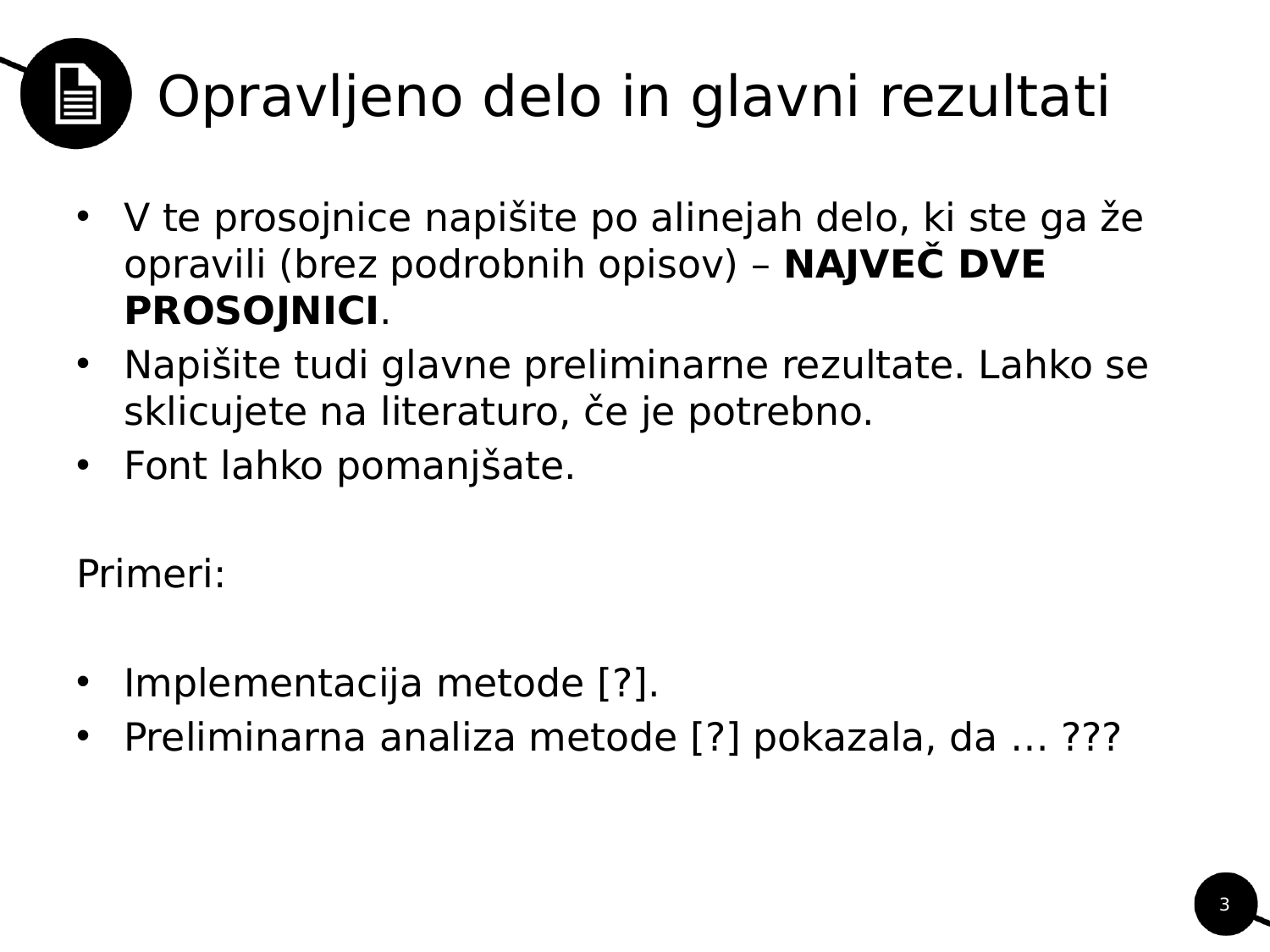

# Opravljeno delo in glavni rezultati
V te prosojnice napišite po alinejah delo, ki ste ga že opravili (brez podrobnih opisov) – NAJVEČ DVE PROSOJNICI.
Napišite tudi glavne preliminarne rezultate. Lahko se sklicujete na literaturo, če je potrebno.
Font lahko pomanjšate.

Primeri:

Implementacija metode [?].
Preliminarna analiza metode [?] pokazala, da … ???
3